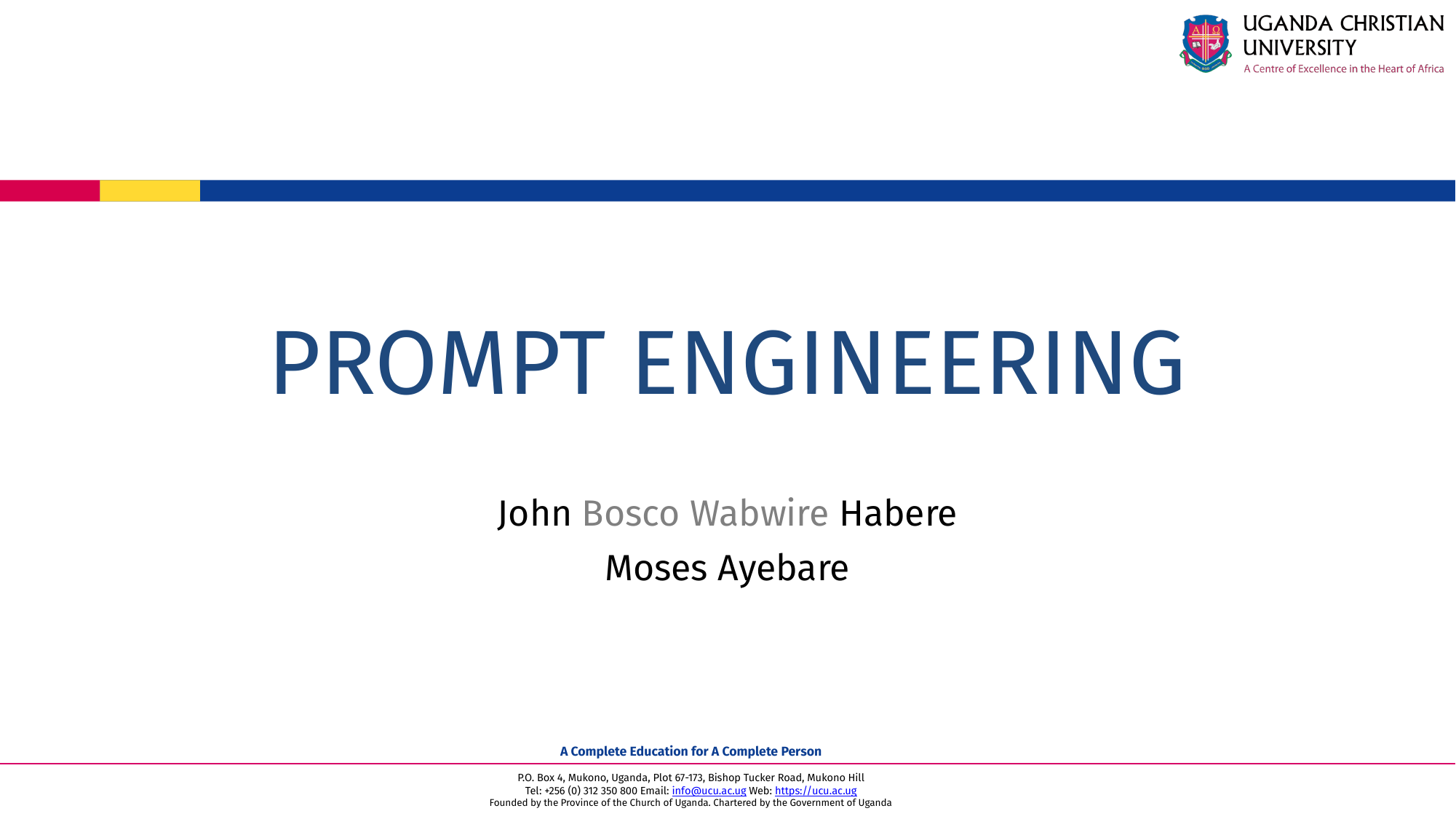

# PROMPT ENGINEERING

John Bosco Wabwire Habere
Moses Ayebare